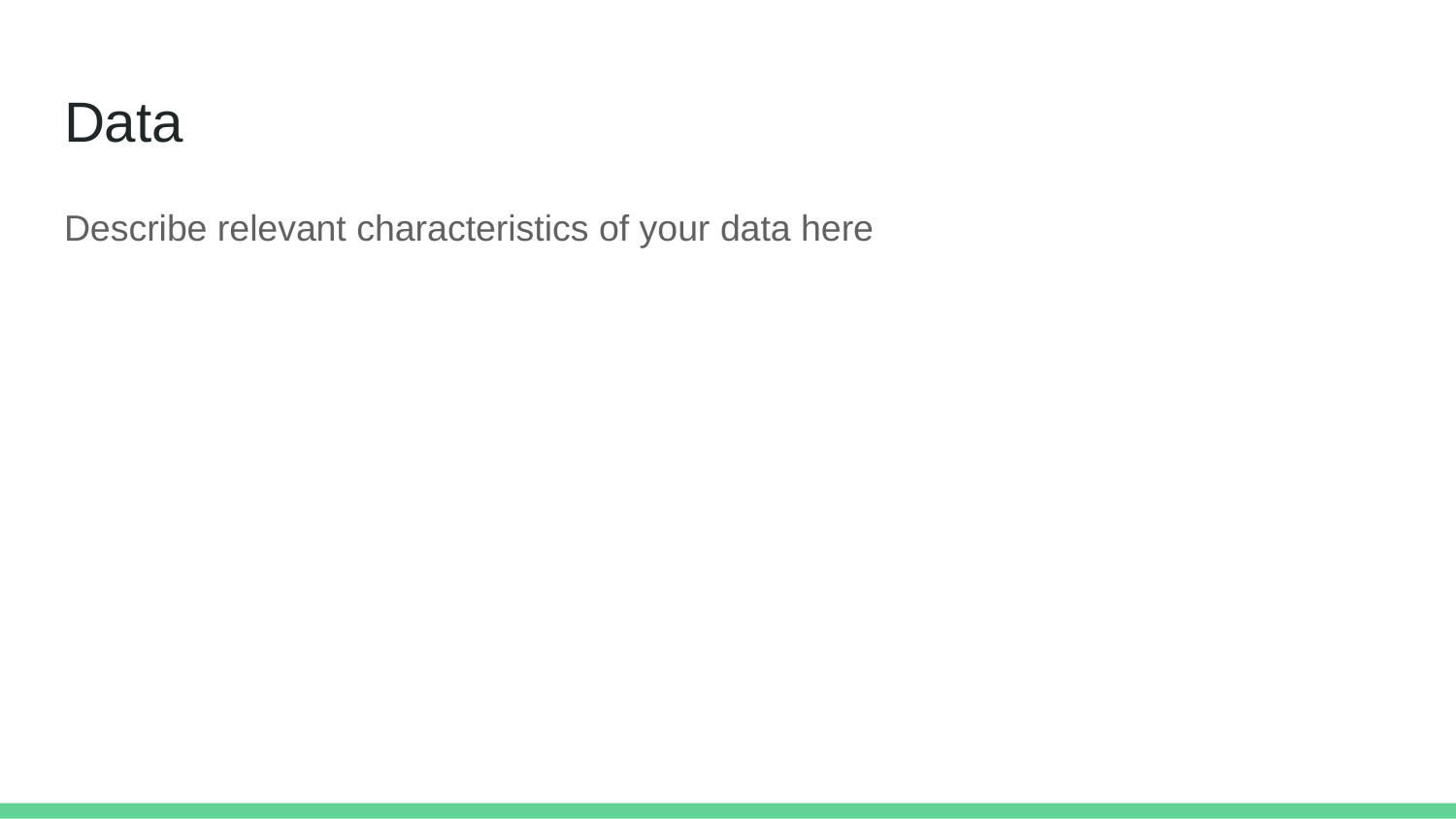

# Data
Describe relevant characteristics of your data here